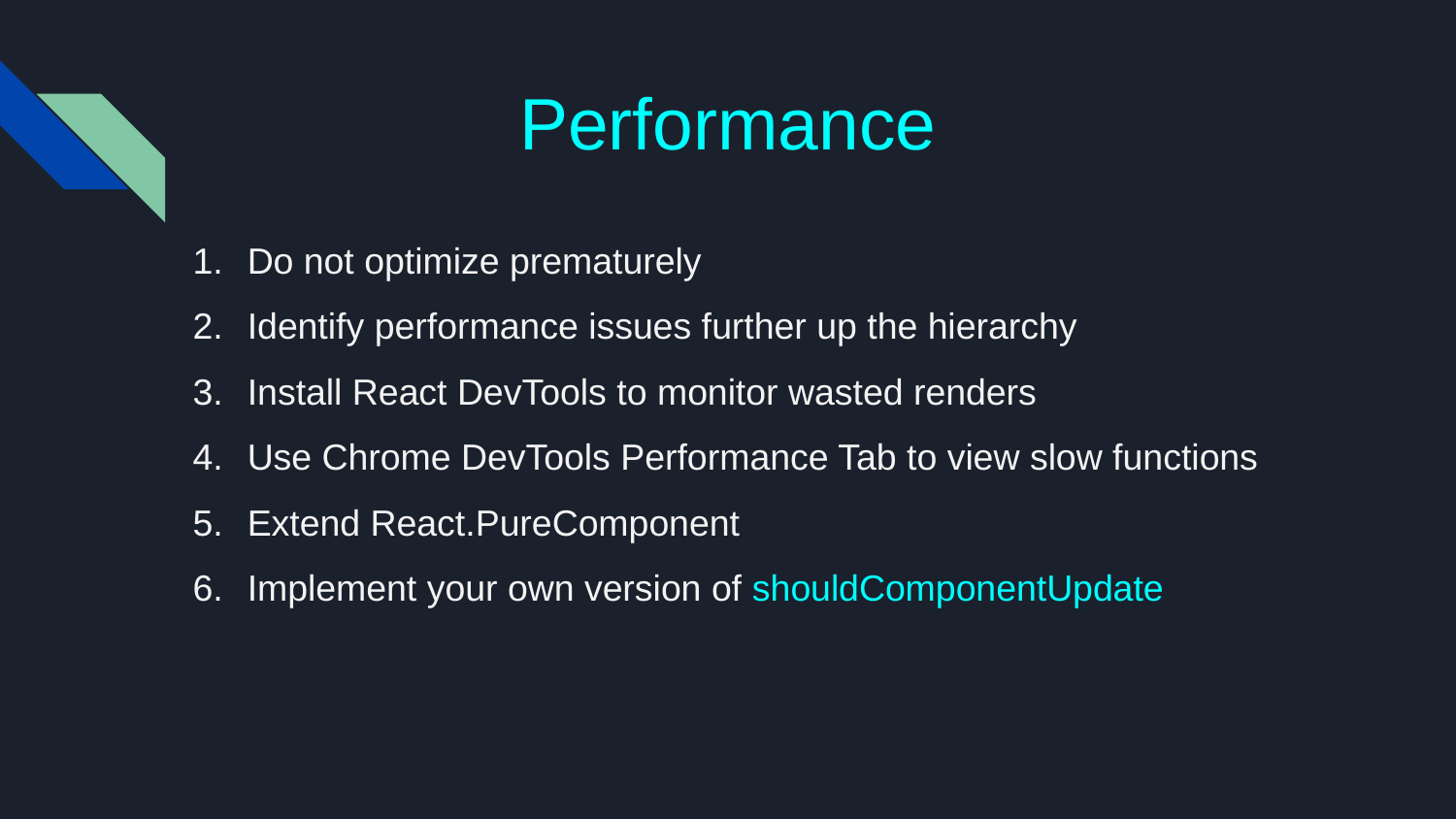

# Performance
Do not optimize prematurely
Identify performance issues further up the hierarchy
Install React DevTools to monitor wasted renders
Use Chrome DevTools Performance Tab to view slow functions
Extend React.PureComponent
Implement your own version of shouldComponentUpdate